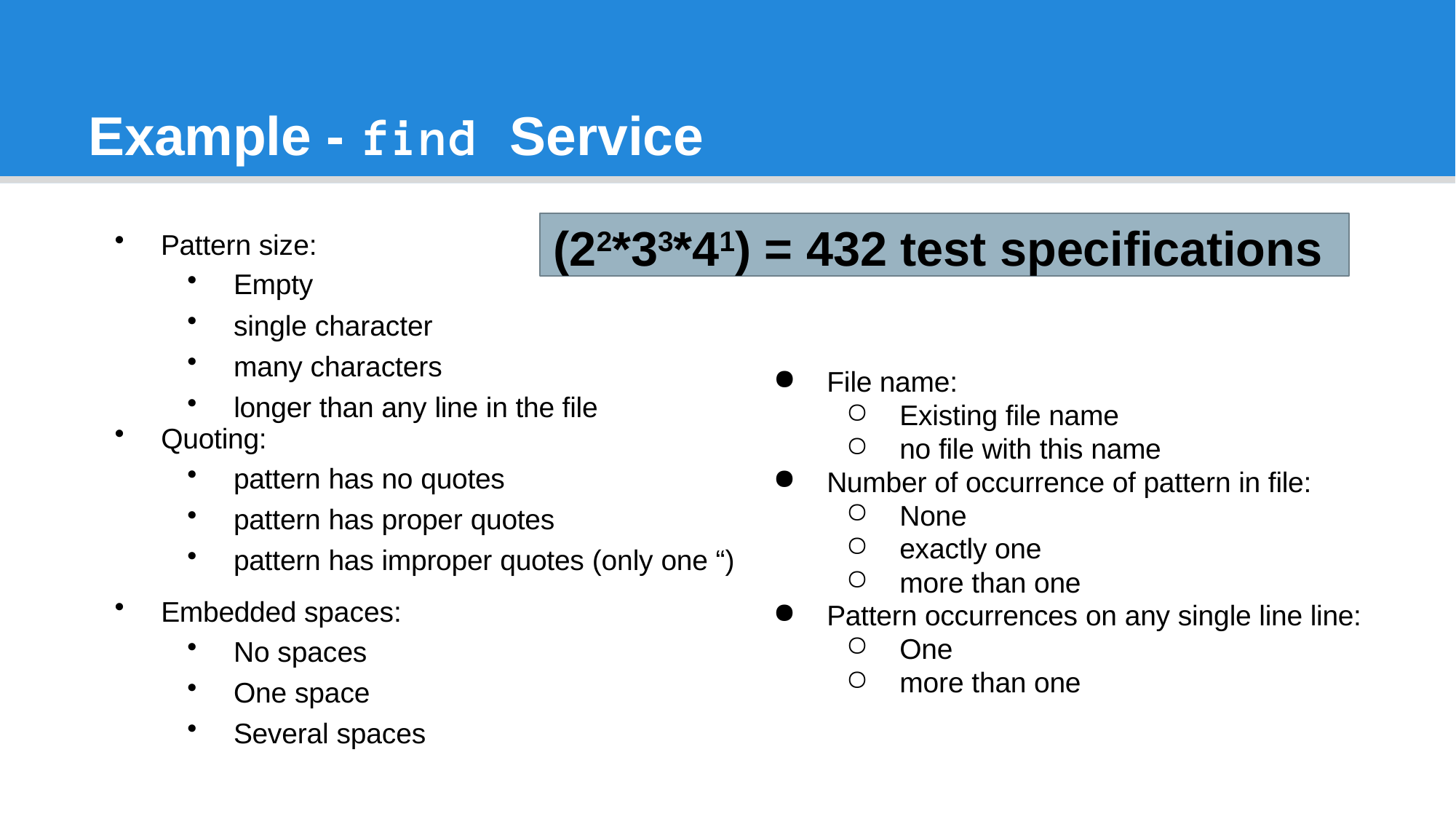

# Example - find Service
(22*33*41) = 432 test specifications
Pattern size:
Empty
single character
many characters
File name:
longer than any line in the file
Existing file name
no file with this name
Quoting:
pattern has no quotes
pattern has proper quotes
pattern has improper quotes (only one “)
Number of occurrence of pattern in file:
None
exactly one
more than one
Embedded spaces:
Pattern occurrences on any single line line:
No spaces
One space
Several spaces
One
more than one
20